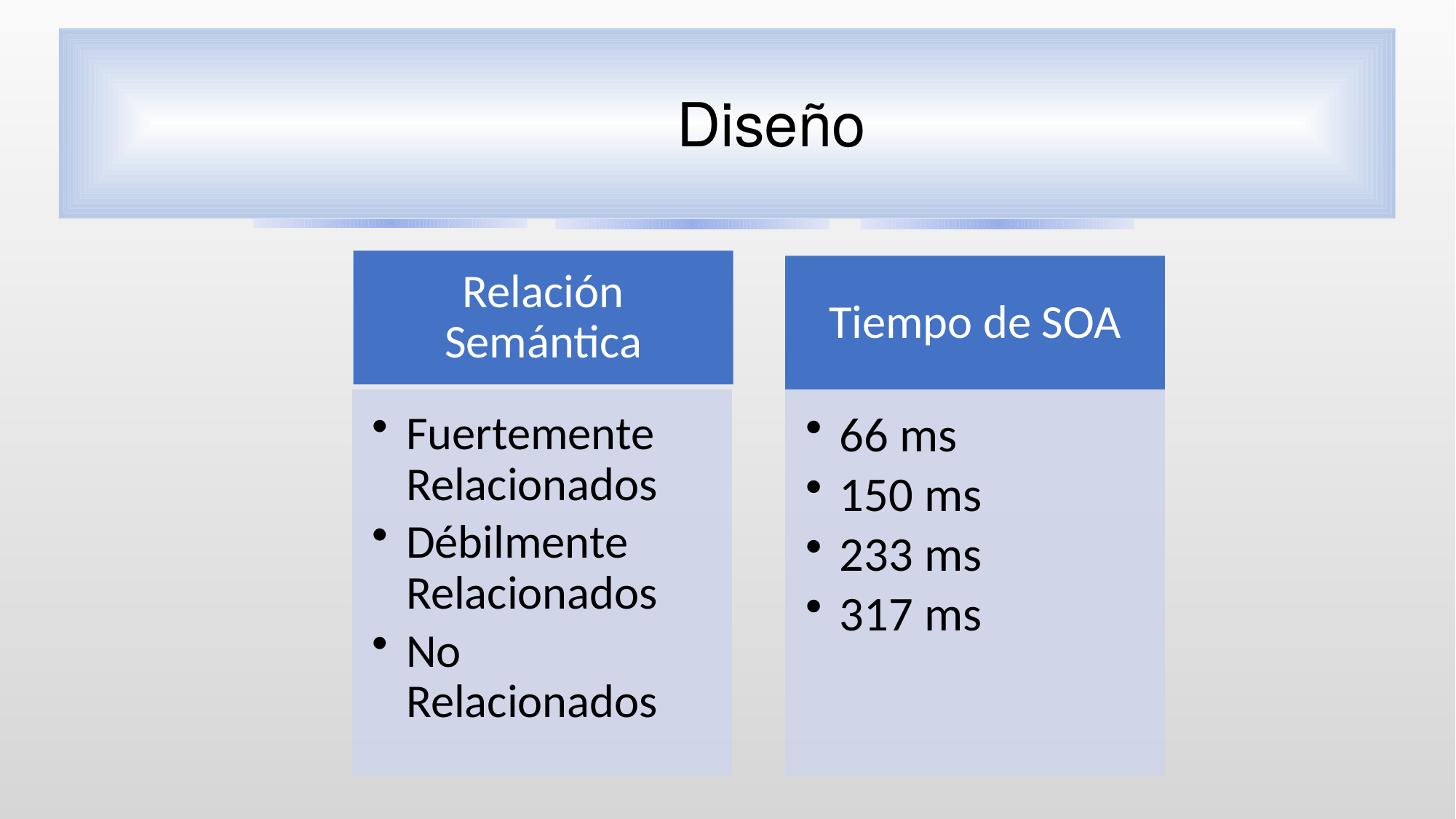

Diseño

Relación Semántica
Fuertemente Relacionados
Débilmente Relacionados
No Relacionados
Tiempo de SOA
66 ms
150 ms
233 ms
317 ms